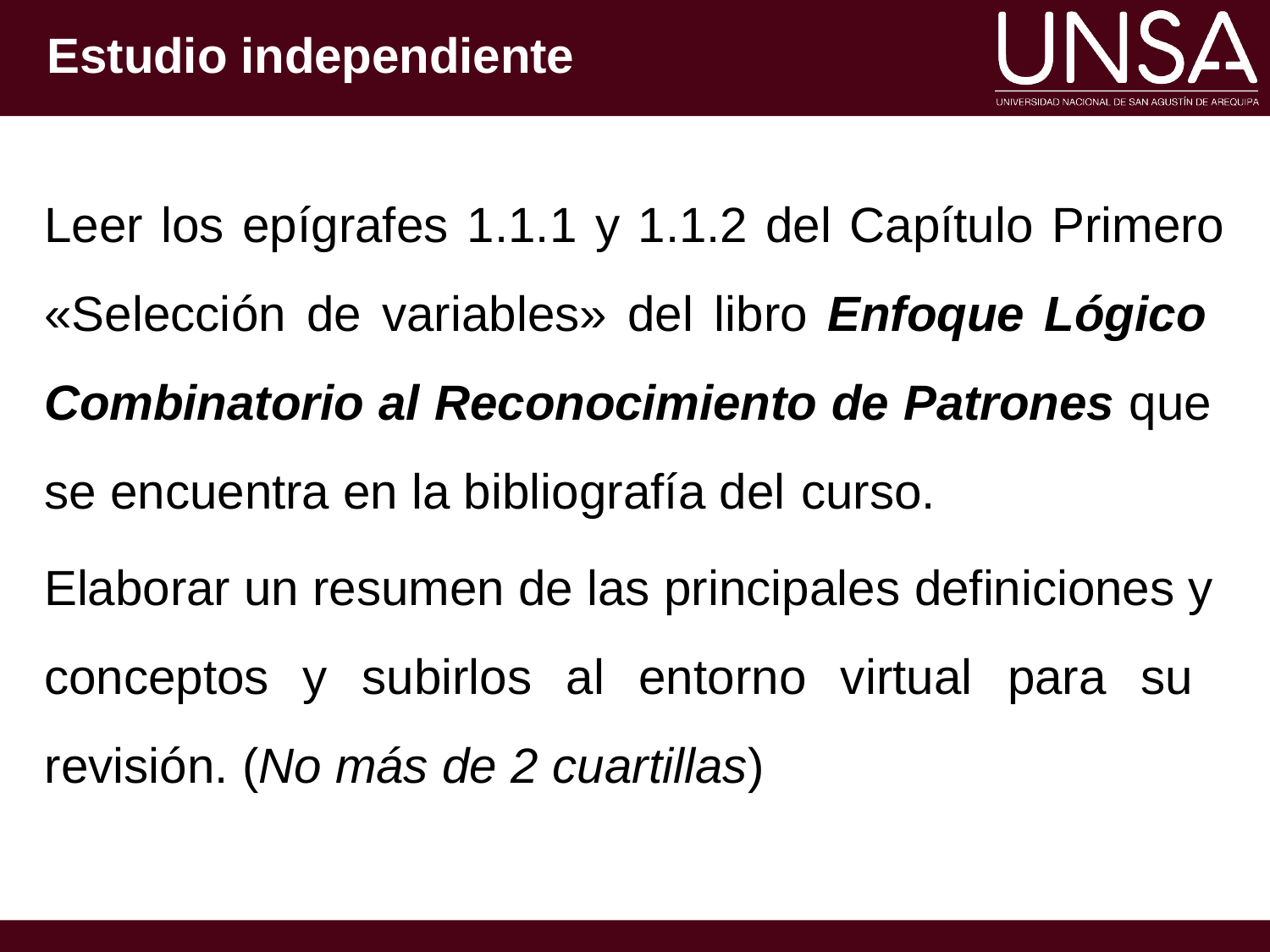

# Estudio independiente
Leer los epígrafes 1.1.1 y 1.1.2 del Capítulo Primero
«Selección de variables» del libro Enfoque Lógico  Combinatorio al Reconocimiento de Patrones que  se encuentra en la bibliografía del curso.
Elaborar un resumen de las principales definiciones y  conceptos y subirlos al entorno virtual para su  revisión. (No más de 2 cuartillas)